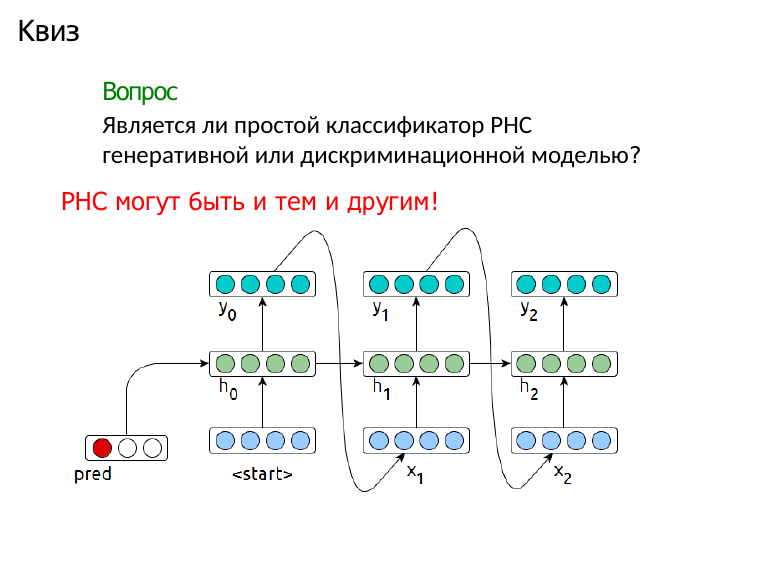

Квиз
Вопрос
Является ли простой классификатор РНС генеративной или дискриминационной моделью?
РНС могут быть и тем и другим!